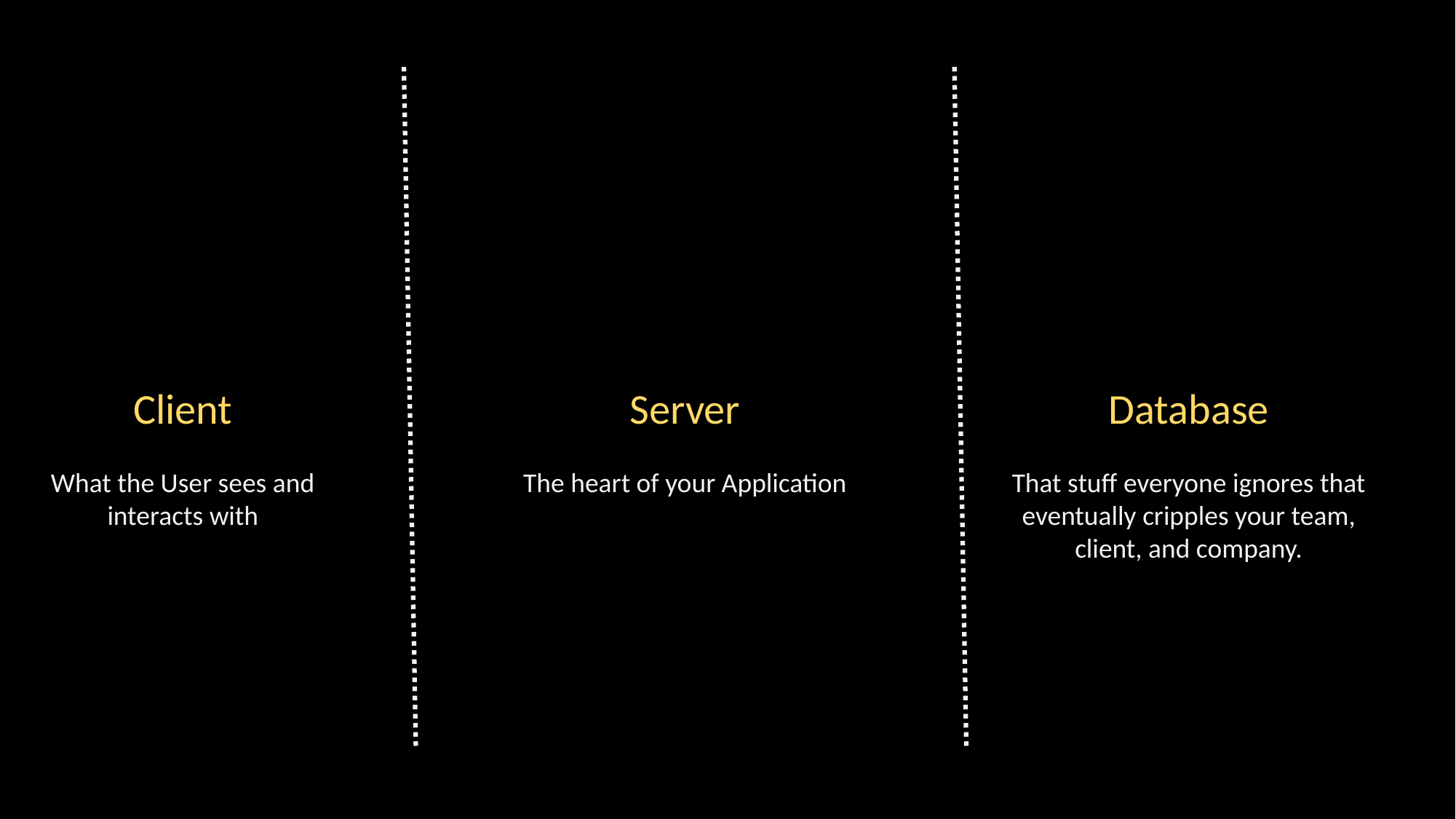

Client
Server
Database
That stuff everyone ignores that eventually cripples your team, client, and company.
What the User sees and interacts with
The heart of your Application